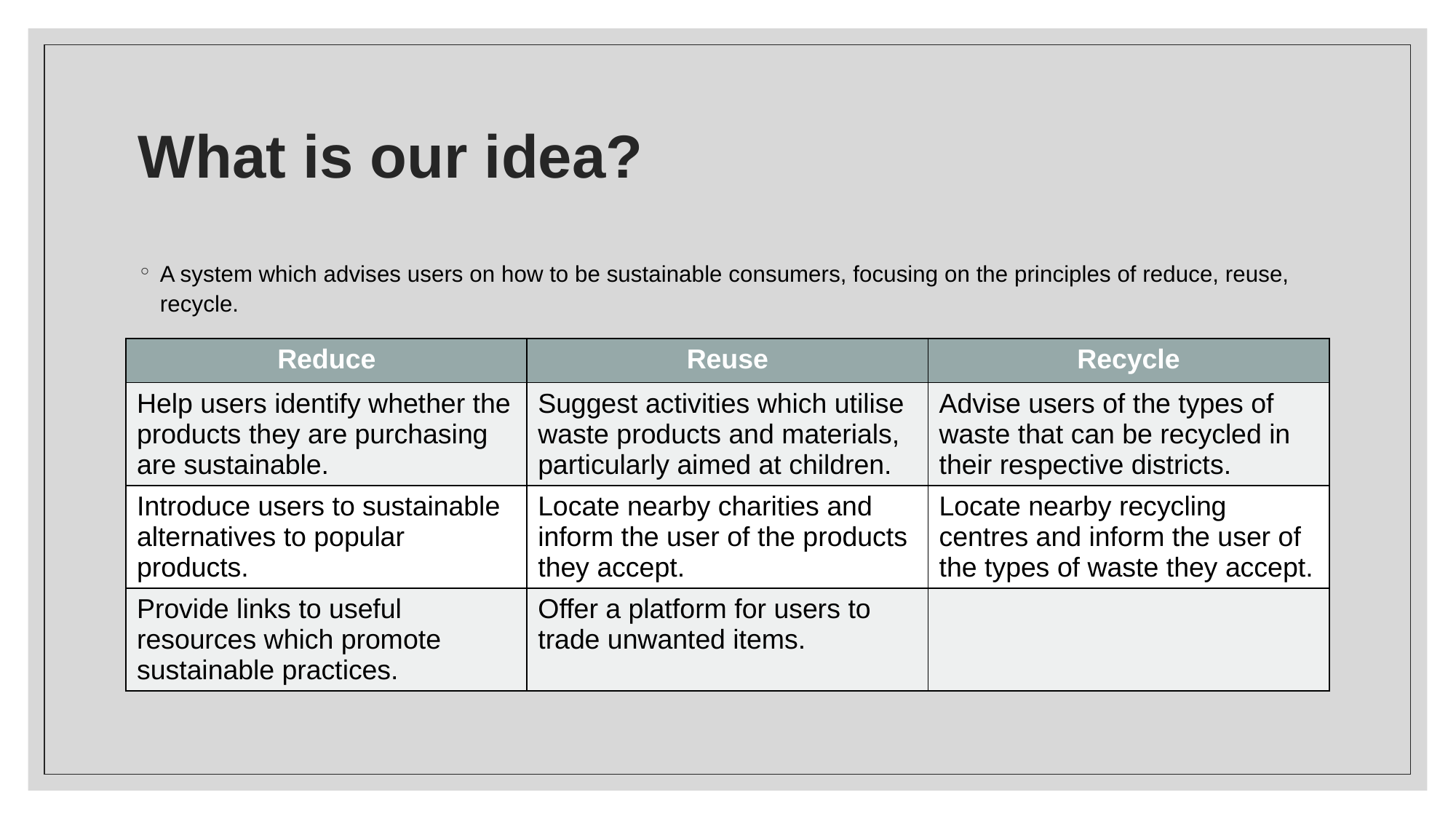

# What is our idea?
A system which advises users on how to be sustainable consumers, focusing on the principles of reduce, reuse, recycle.
| Reduce | Reuse | Recycle |
| --- | --- | --- |
| Help users identify whether the products they are purchasing are sustainable. | Suggest activities which utilise waste products and materials, particularly aimed at children. | Advise users of the types of waste that can be recycled in their respective districts. |
| Introduce users to sustainable alternatives to popular products. | Locate nearby charities and inform the user of the products they accept. | Locate nearby recycling centres and inform the user of the types of waste they accept. |
| Provide links to useful resources which promote sustainable practices. | Offer a platform for users to trade unwanted items. |  |